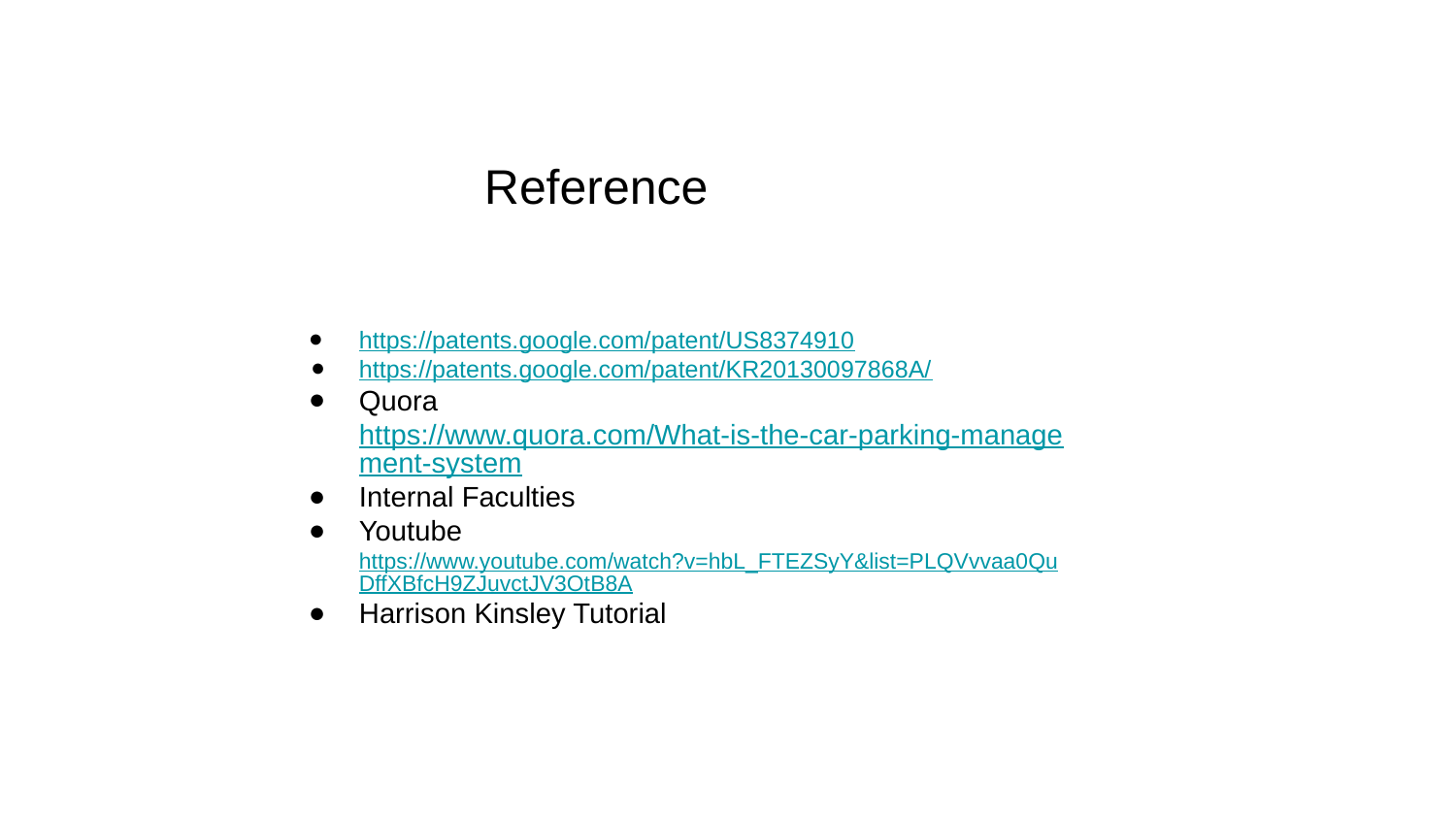

Reference
https://patents.google.com/patent/US8374910
https://patents.google.com/patent/KR20130097868A/
Quora
https://www.quora.com/What-is-the-car-parking-management-system
Internal Faculties
Youtube https://www.youtube.com/watch?v=hbL_FTEZSyY&list=PLQVvvaa0QuDffXBfcH9ZJuvctJV3OtB8A
Harrison Kinsley Tutorial